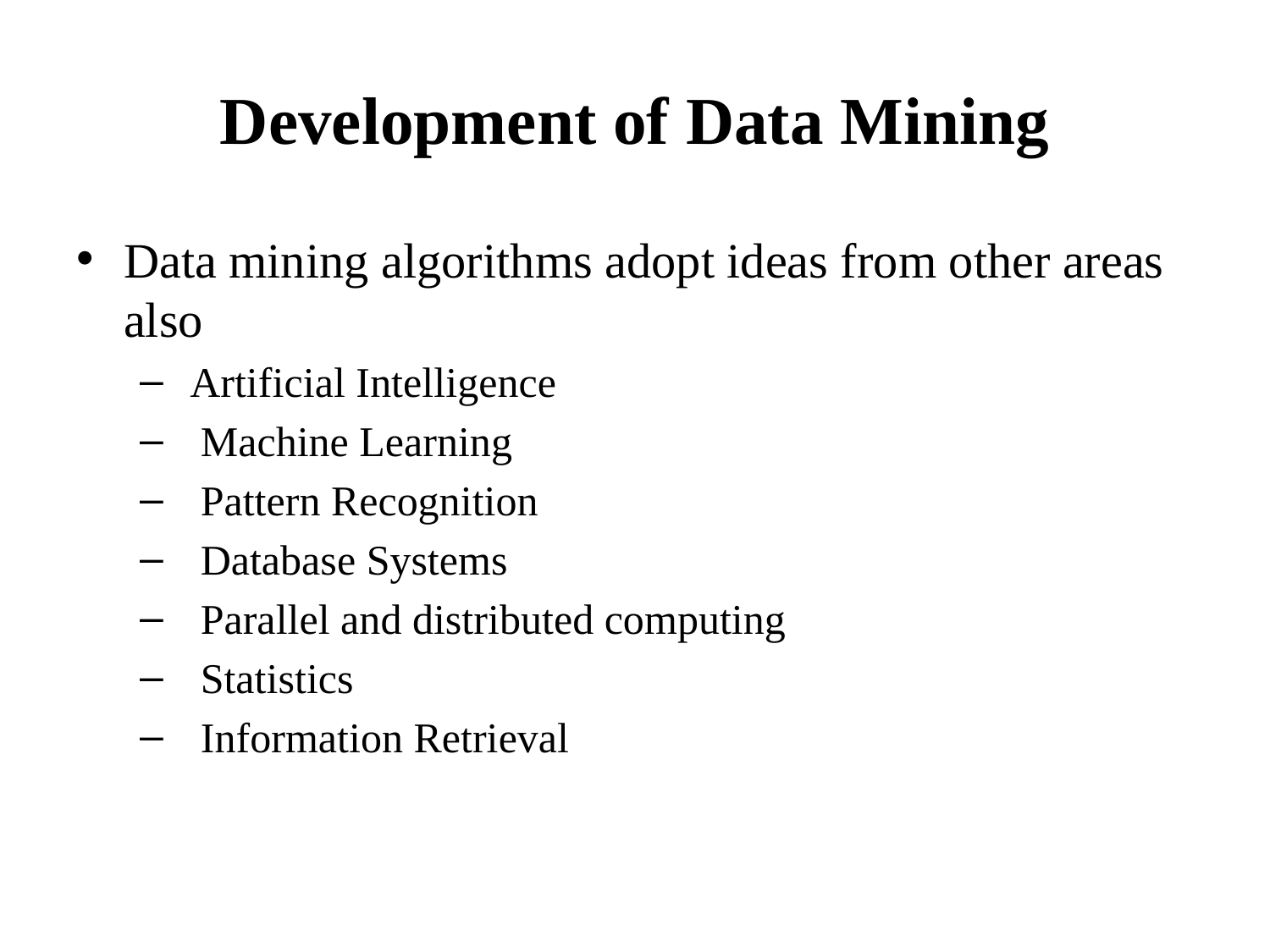

# Development of Data Mining
Data mining algorithms adopt ideas from other areas also
 Artificial Intelligence
  Machine Learning
  Pattern Recognition
  Database Systems
  Parallel and distributed computing
  Statistics
  Information Retrieval